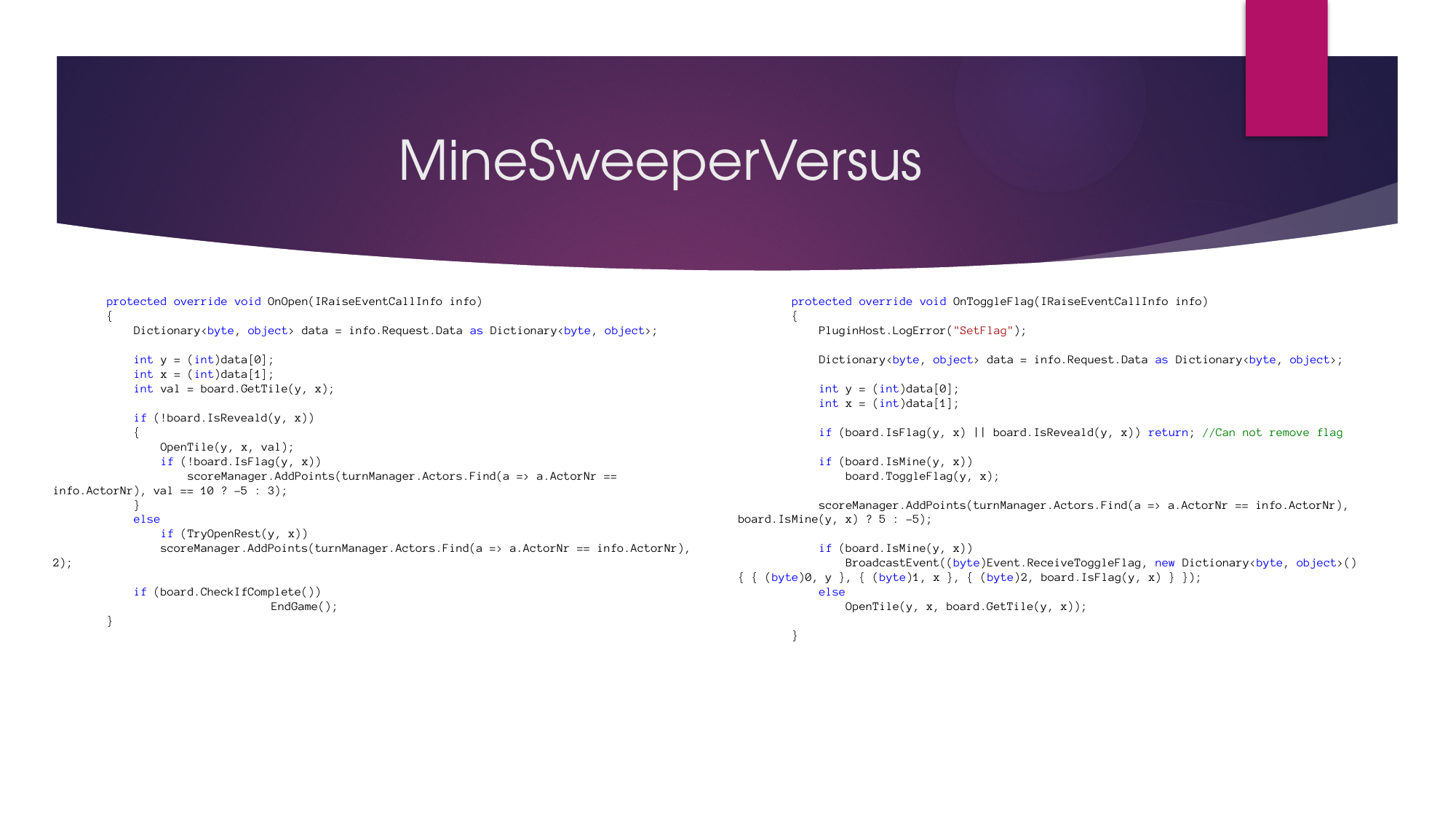

# MineSweeperVersus

        protected override void OnOpen(IRaiseEventCallInfo info)
        {
            Dictionary<byte, object> data = info.Request.Data as Dictionary<byte, object>;

            int y = (int)data[0];
            int x = (int)data[1];
            int val = board.GetTile(y, x);

            if (!board.IsReveald(y, x))
            {
                OpenTile(y, x, val);
                if (!board.IsFlag(y, x))
                    scoreManager.AddPoints(turnManager.Actors.Find(a => a.ActorNr == info.ActorNr), val == 10 ? -5 : 3);
            }
            else
                if (TryOpenRest(y, x))
                scoreManager.AddPoints(turnManager.Actors.Find(a => a.ActorNr == info.ActorNr), 2);

            if (board.CheckIfComplete())
		EndGame();
        }

        protected override void OnToggleFlag(IRaiseEventCallInfo info)
        {
            PluginHost.LogError("SetFlag");

            Dictionary<byte, object> data = info.Request.Data as Dictionary<byte, object>;

            int y = (int)data[0];
            int x = (int)data[1];

            if (board.IsFlag(y, x) || board.IsReveald(y, x)) return; //Can not remove flag

            if (board.IsMine(y, x))
                board.ToggleFlag(y, x);

            scoreManager.AddPoints(turnManager.Actors.Find(a => a.ActorNr == info.ActorNr), board.IsMine(y, x) ? 5 : -5);

            if (board.IsMine(y, x))
                BroadcastEvent((byte)Event.ReceiveToggleFlag, new Dictionary<byte, object>() { { (byte)0, y }, { (byte)1, x }, { (byte)2, board.IsFlag(y, x) } });
            else
                OpenTile(y, x, board.GetTile(y, x));

        }